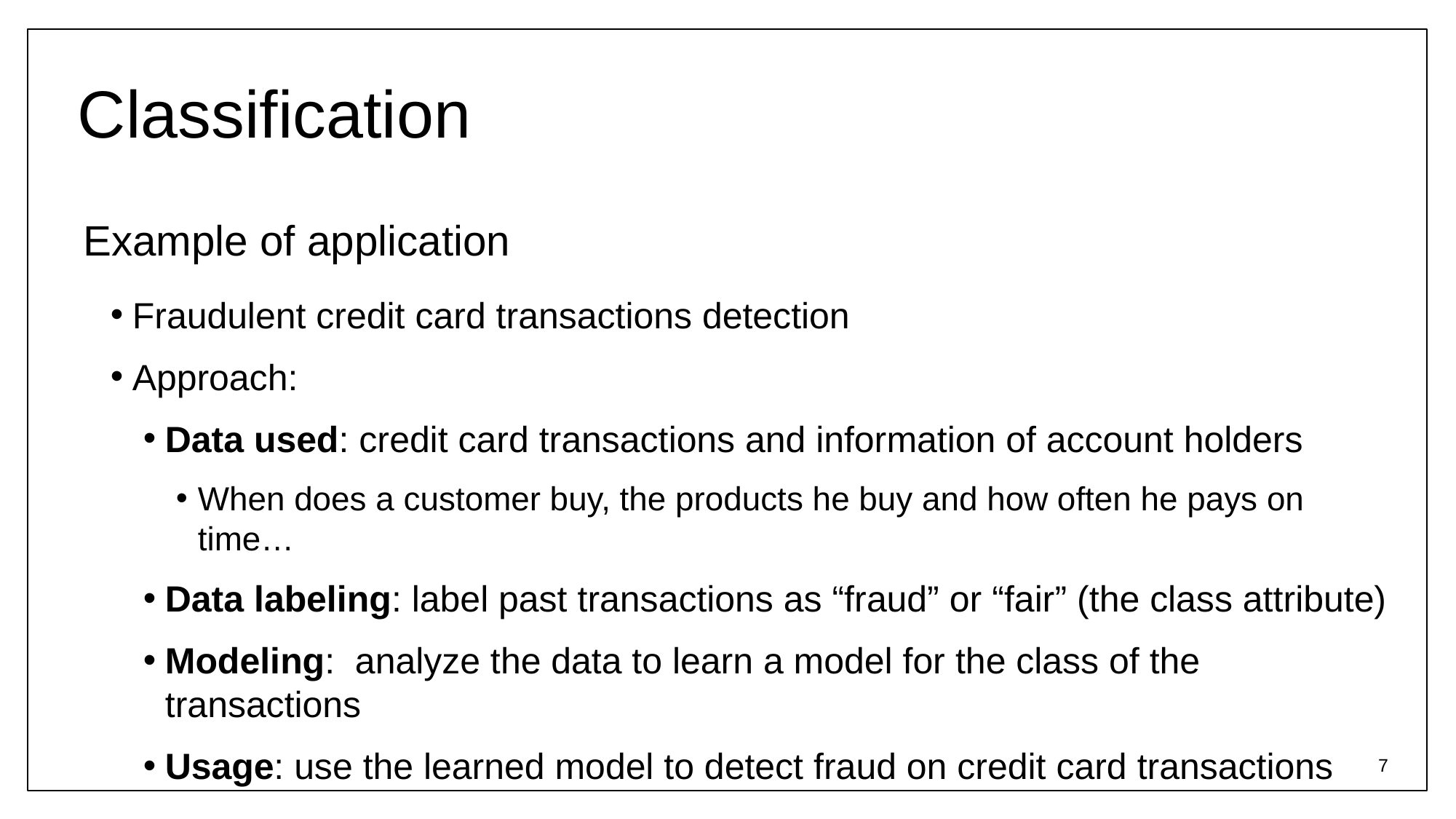

# Classification
Example of application
Fraudulent credit card transactions detection
Approach:
Data used: credit card transactions and information of account holders
When does a customer buy, the products he buy and how often he pays on time…
Data labeling: label past transactions as “fraud” or “fair” (the class attribute)
Modeling:  analyze the data to learn a model for the class of the transactions
Usage: use the learned model to detect fraud on credit card transactions
7